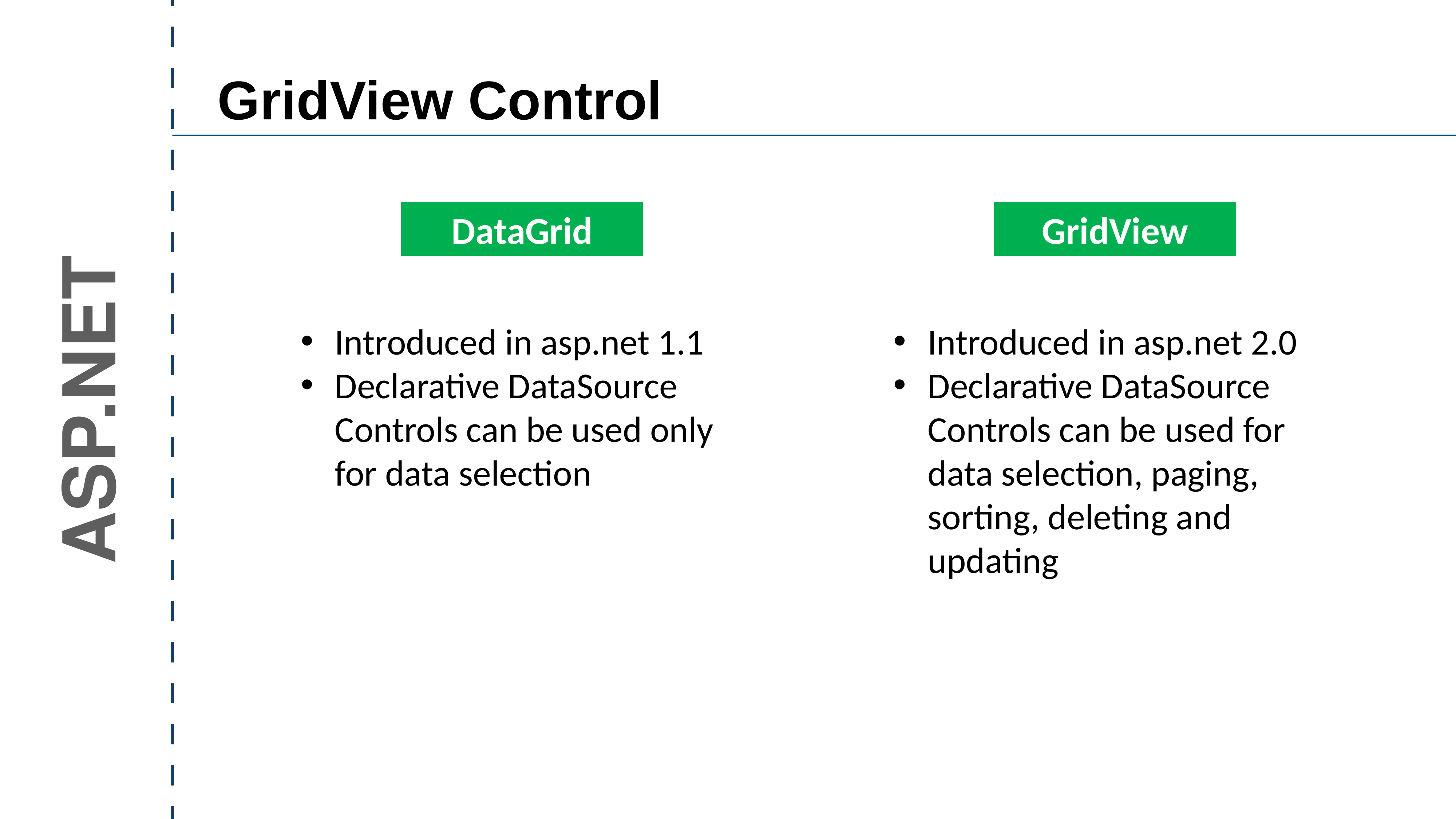

GridView Control

GridView
DataGrid
Introduced in asp.net 1.1
Declarative DataSource Controls can be used only for data selection
Introduced in asp.net 2.0
Declarative DataSource Controls can be used for data selection, paging, sorting, deleting and updating
ASP.NET